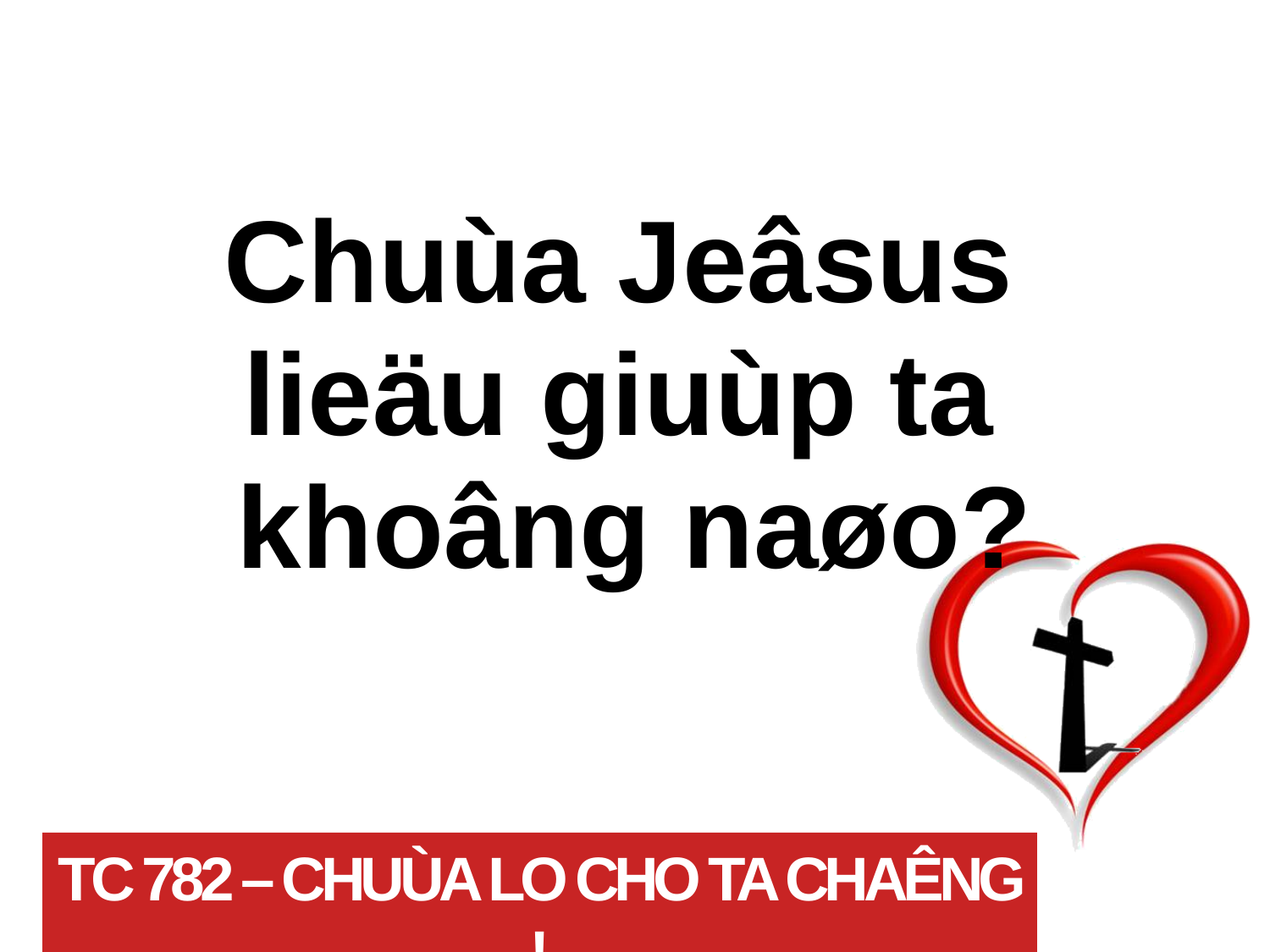

Chuùa Jeâsus
lieäu giuùp ta
khoâng naøo?
TC 782 – CHUÙA LO CHO TA CHAÊNG !